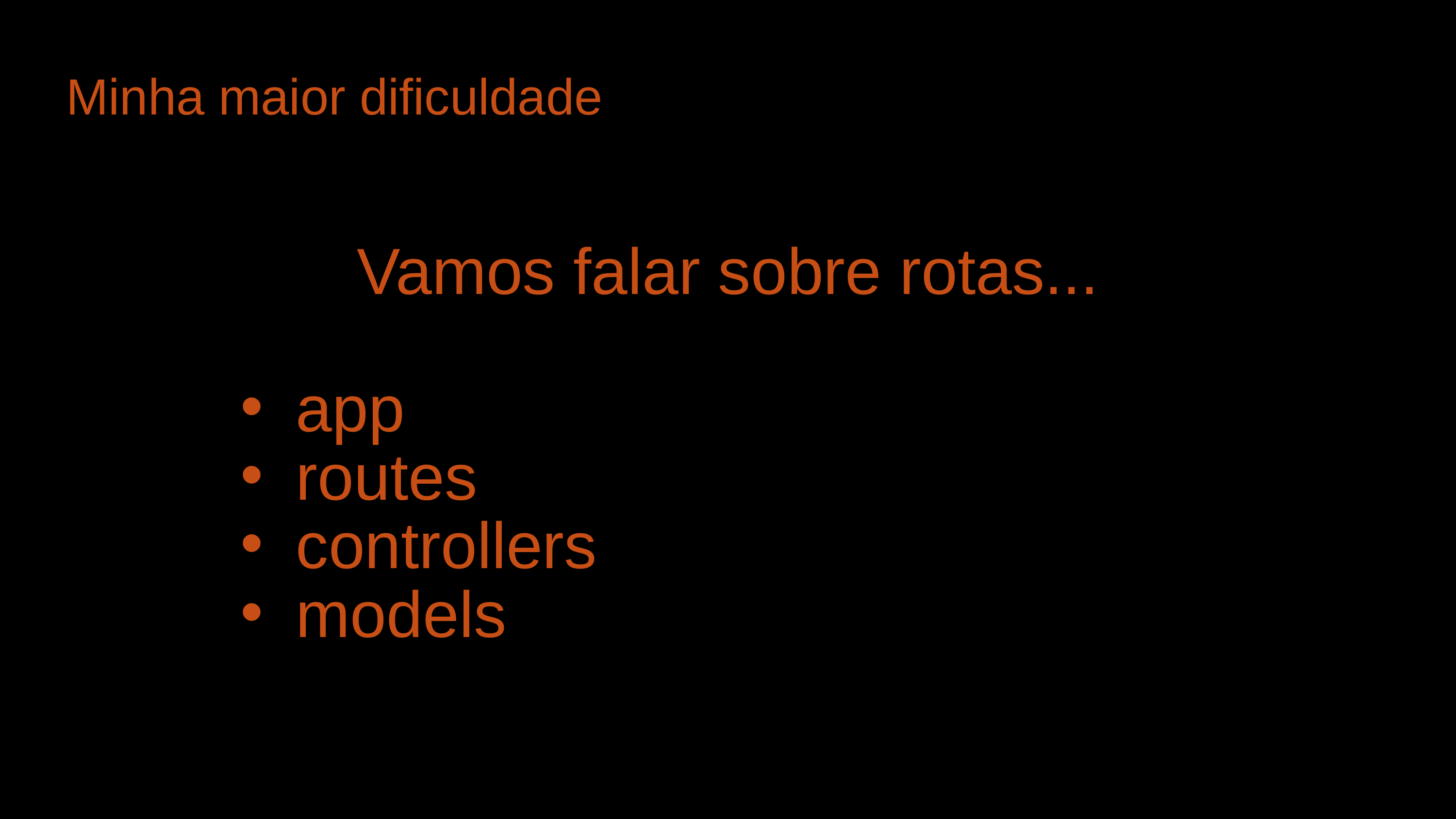

Minha maior dificuldade

Vamos falar sobre rotas...

app
routes
controllers
models